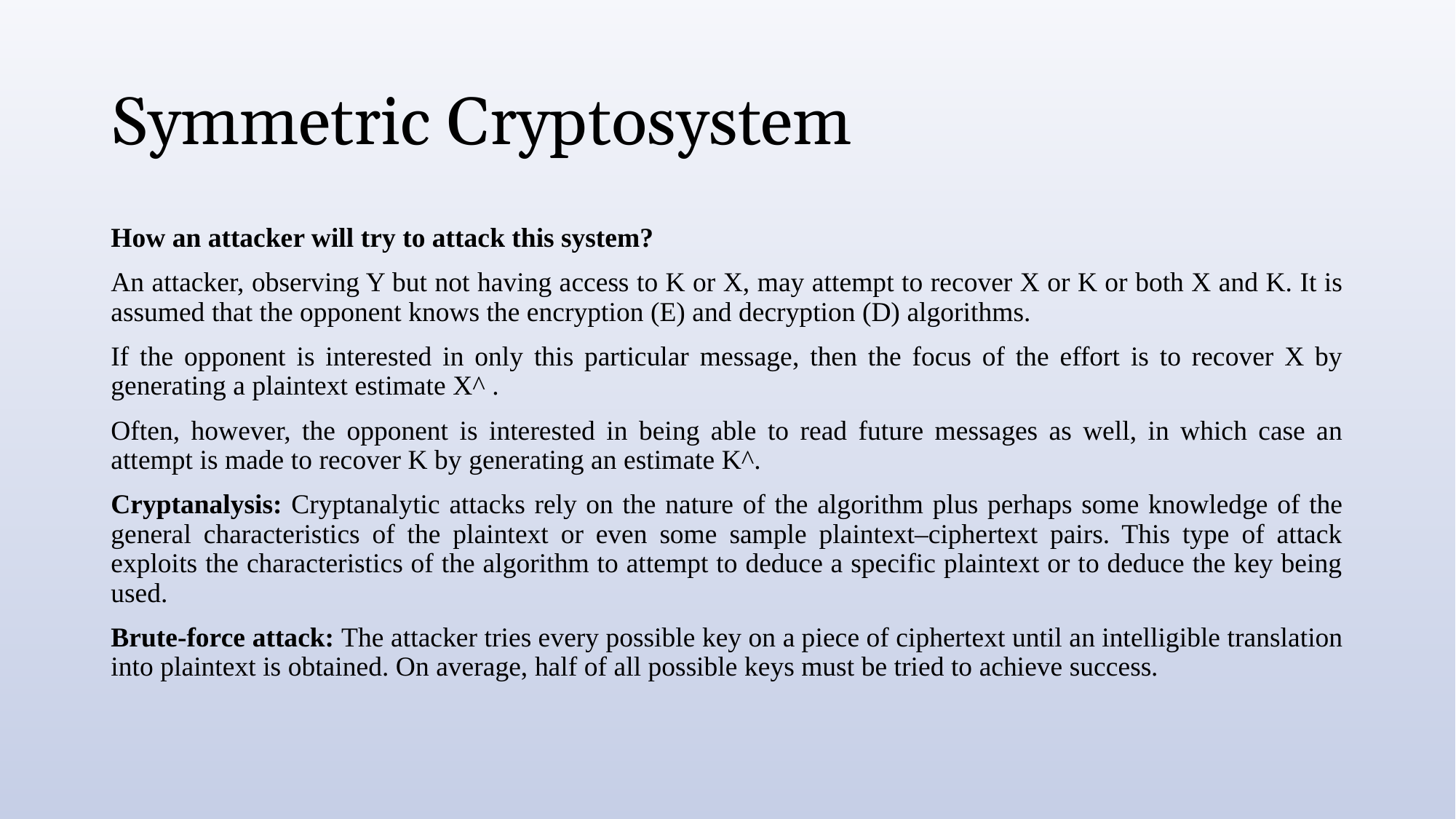

# Symmetric Cryptosystem
How an attacker will try to attack this system?
An attacker, observing Y but not having access to K or X, may attempt to recover X or K or both X and K. It is assumed that the opponent knows the encryption (E) and decryption (D) algorithms.
If the opponent is interested in only this particular message, then the focus of the effort is to recover X by generating a plaintext estimate X^ .
Often, however, the opponent is interested in being able to read future messages as well, in which case an attempt is made to recover K by generating an estimate K^.
Cryptanalysis: Cryptanalytic attacks rely on the nature of the algorithm plus perhaps some knowledge of the general characteristics of the plaintext or even some sample plaintext–ciphertext pairs. This type of attack exploits the characteristics of the algorithm to attempt to deduce a specific plaintext or to deduce the key being used.
Brute-force attack: The attacker tries every possible key on a piece of ciphertext until an intelligible translation into plaintext is obtained. On average, half of all possible keys must be tried to achieve success.